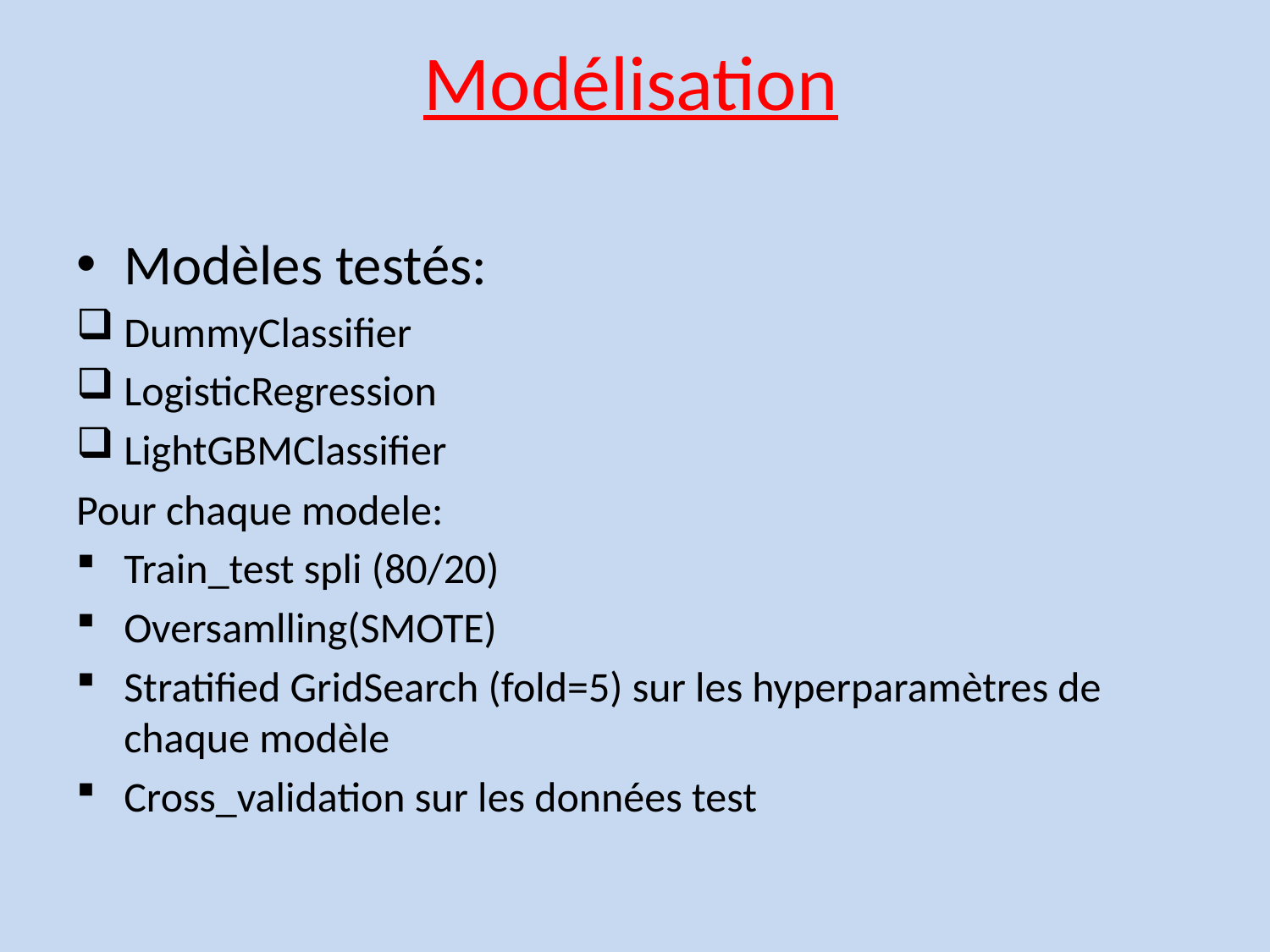

# Modélisation
Modèles testés:
DummyClassifier
LogisticRegression
LightGBMClassifier
Pour chaque modele:
Train_test spli (80/20)
Oversamlling(SMOTE)
Stratified GridSearch (fold=5) sur les hyperparamètres de chaque modèle
Cross_validation sur les données test